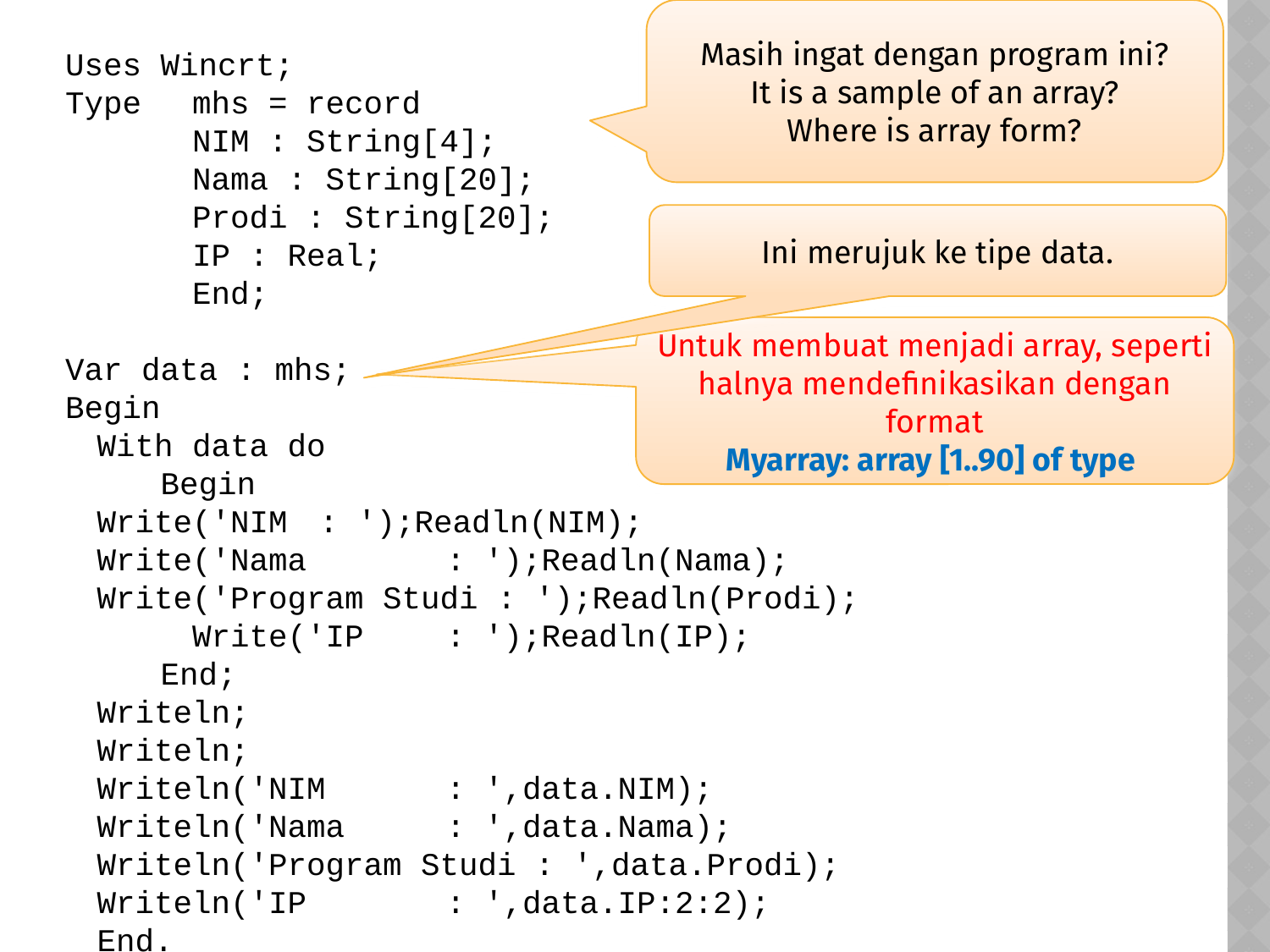

Masih ingat dengan program ini?
It is a sample of an array?
Where is array form?
Uses Wincrt;
Type	mhs = record
	NIM : String[4];
	Nama : String[20];
	Prodi : String[20];
	IP : Real;
	End;

Var data : mhs;
Begin
	With data do
		Begin
	Write('NIM 	: ');Readln(NIM);
	Write('Nama 	: ');Readln(Nama);
	Write('Program Studi : ');Readln(Prodi);
	Write('IP 	: ');Readln(IP);
	End;
	Writeln;
Writeln;
Writeln('NIM 	: ',data.NIM);
Writeln('Nama 	: ',data.Nama);
Writeln('Program Studi : ',data.Prodi);
Writeln('IP 	: ',data.IP:2:2);
End.
Ini merujuk ke tipe data.
Untuk membuat menjadi array, seperti halnya mendefinikasikan dengan format
Myarray: array [1..90] of type